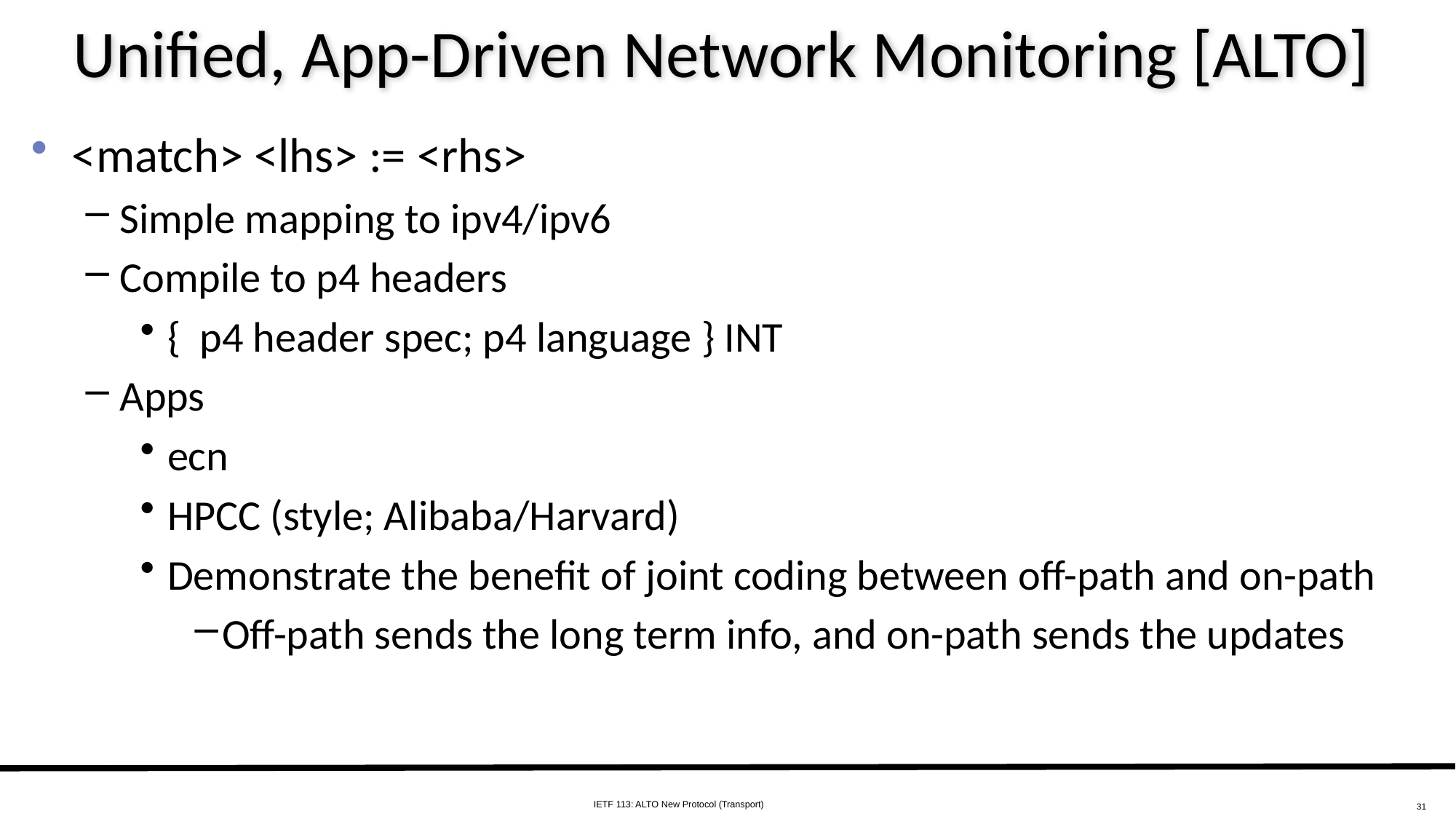

# Unified, App-Driven Network Monitoring [ALTO]
<match> <lhs> := <rhs>
Simple mapping to ipv4/ipv6
Compile to p4 headers
{  p4 header spec; p4 language } INT
Apps
ecn
HPCC (style; Alibaba/Harvard)
Demonstrate the benefit of joint coding between off-path and on-path
Off-path sends the long term info, and on-path sends the updates